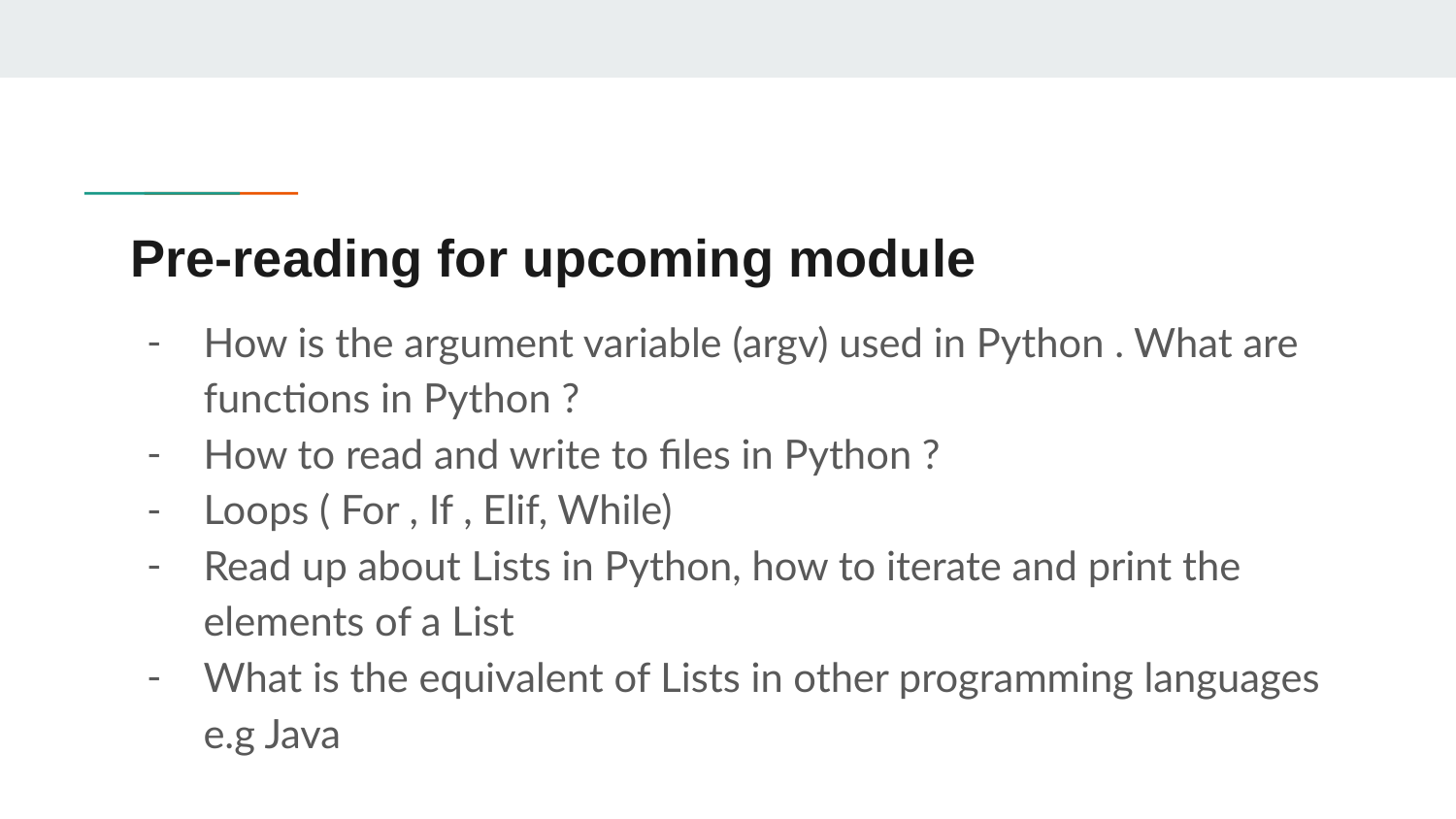

# Pre-reading for upcoming module
How is the argument variable (argv) used in Python . What are functions in Python ?
How to read and write to files in Python ?
Loops ( For , If , Elif, While)
Read up about Lists in Python, how to iterate and print the elements of a List
What is the equivalent of Lists in other programming languages e.g Java